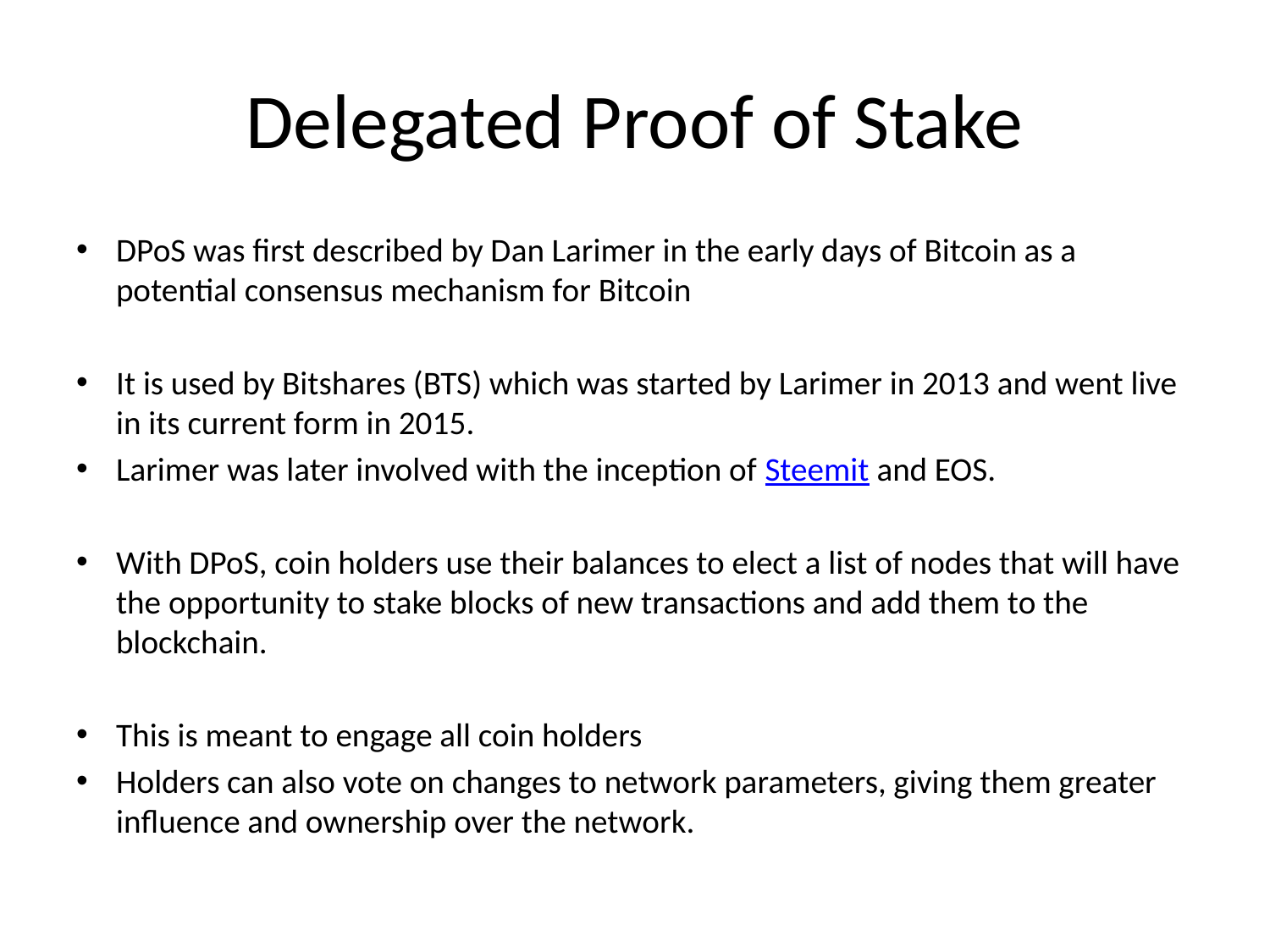

# Delegated Proof of Stake
DPoS was first described by Dan Larimer in the early days of Bitcoin as a potential consensus mechanism for Bitcoin

It is used by Bitshares (BTS) which was started by Larimer in 2013 and went live in its current form in 2015.
Larimer was later involved with the inception of Steemit and EOS.

With DPoS, coin holders use their balances to elect a list of nodes that will have the opportunity to stake blocks of new transactions and add them to the blockchain.

This is meant to engage all coin holders
Holders can also vote on changes to network parameters, giving them greater influence and ownership over the network.